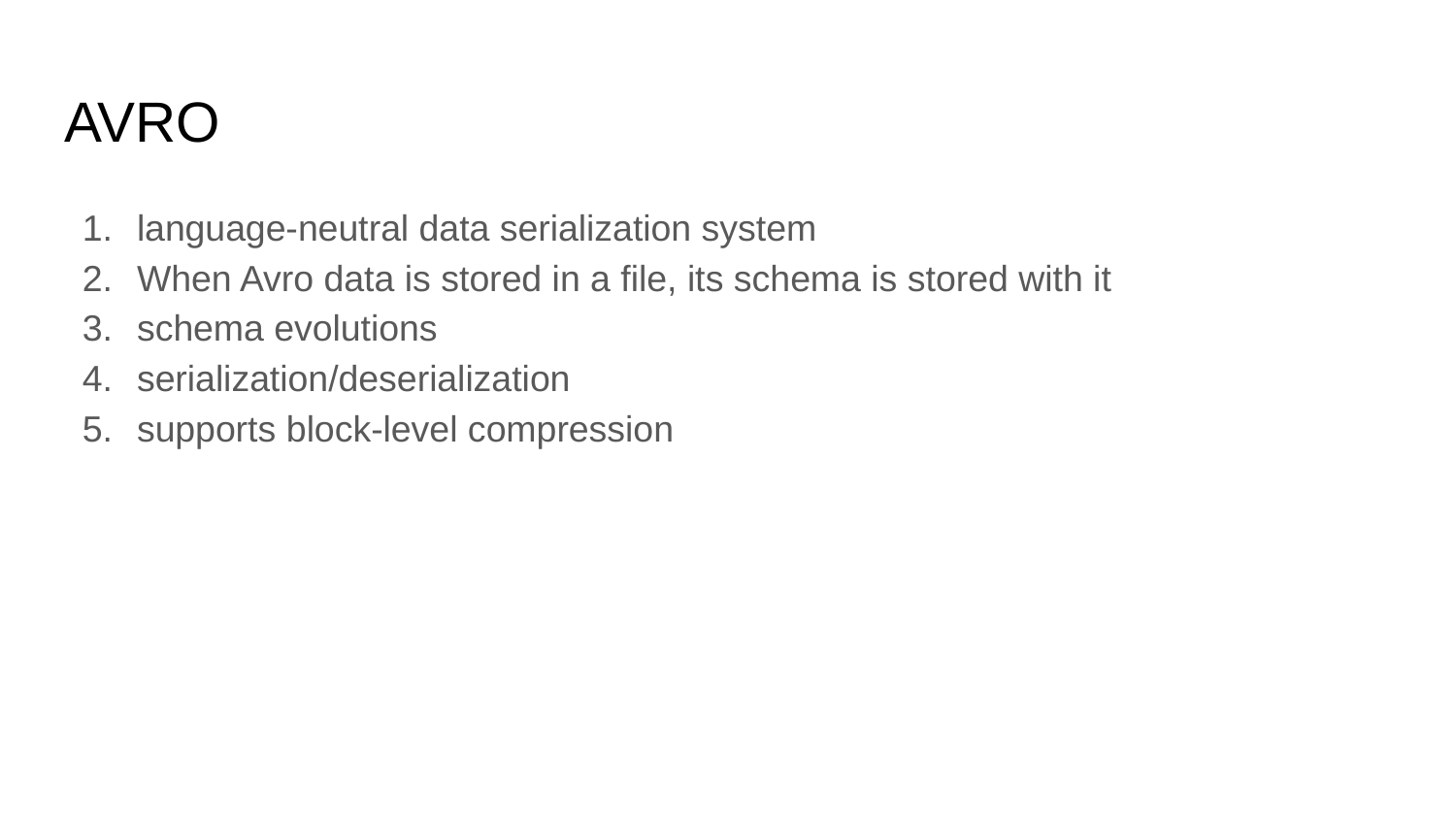

# AVRO
language-neutral data serialization system
When Avro data is stored in a file, its schema is stored with it
schema evolutions
serialization/deserialization
supports block-level compression